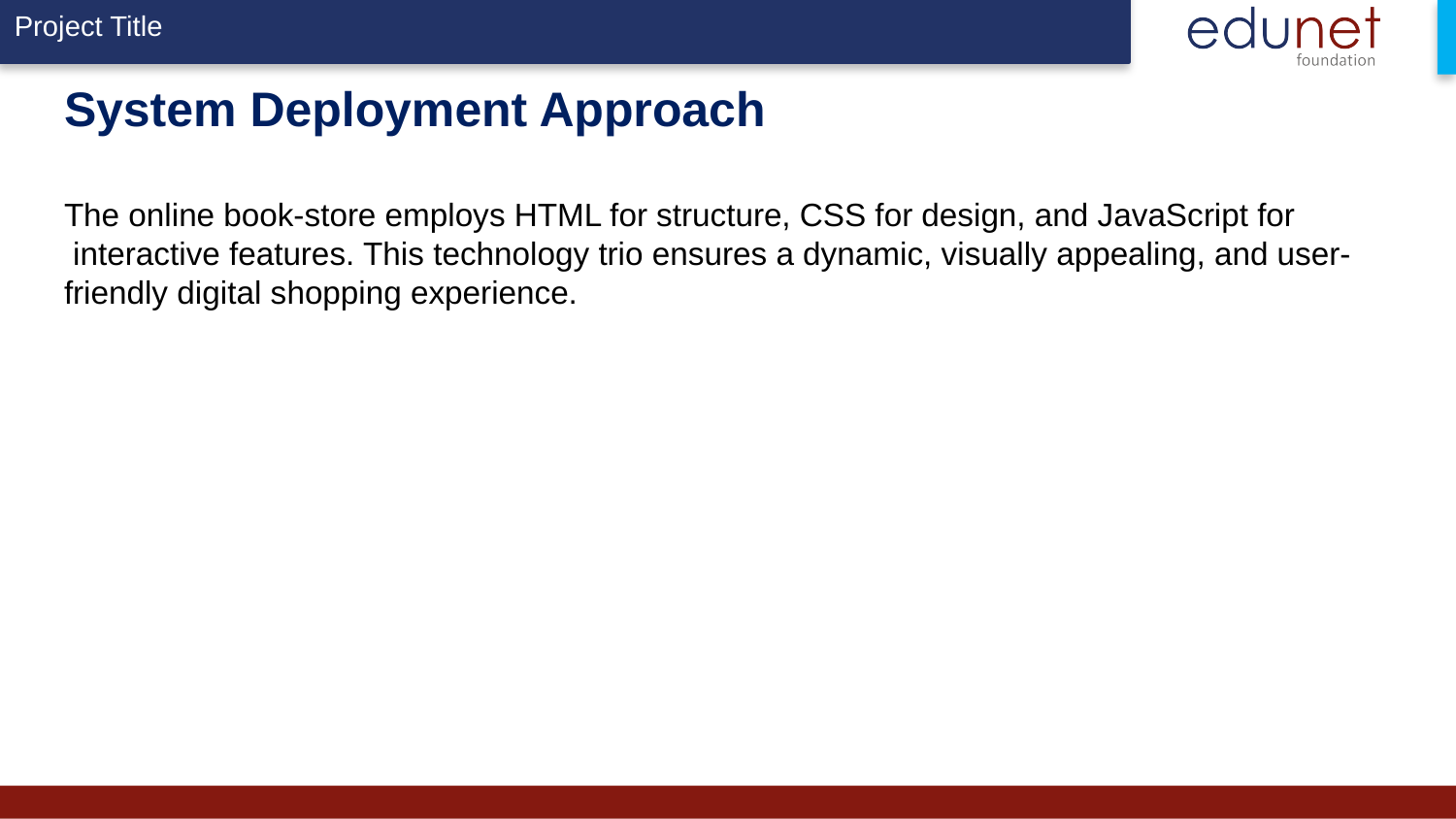

# System Deployment Approach The online book-store employs HTML for structure, CSS for design, and JavaScript for  interactive features. This technology trio ensures a dynamic, visually appealing, and user-friendly digital shopping experience.